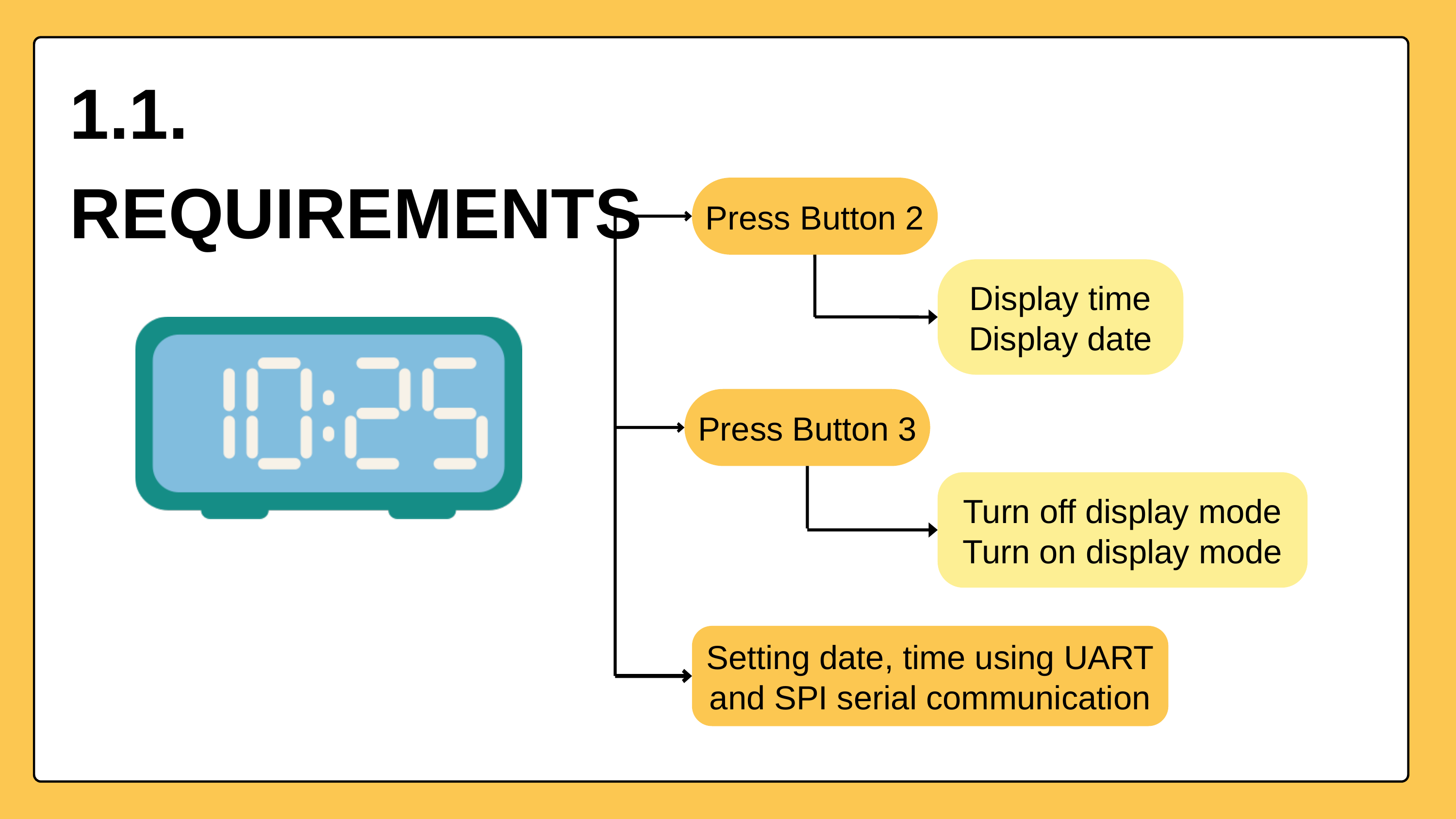

1.1. REQUIREMENTS

Press Button 2

Display time
Display date

Press Button 3

Turn off display mode
Turn on display mode

Setting date, time using UART and SPI serial communication